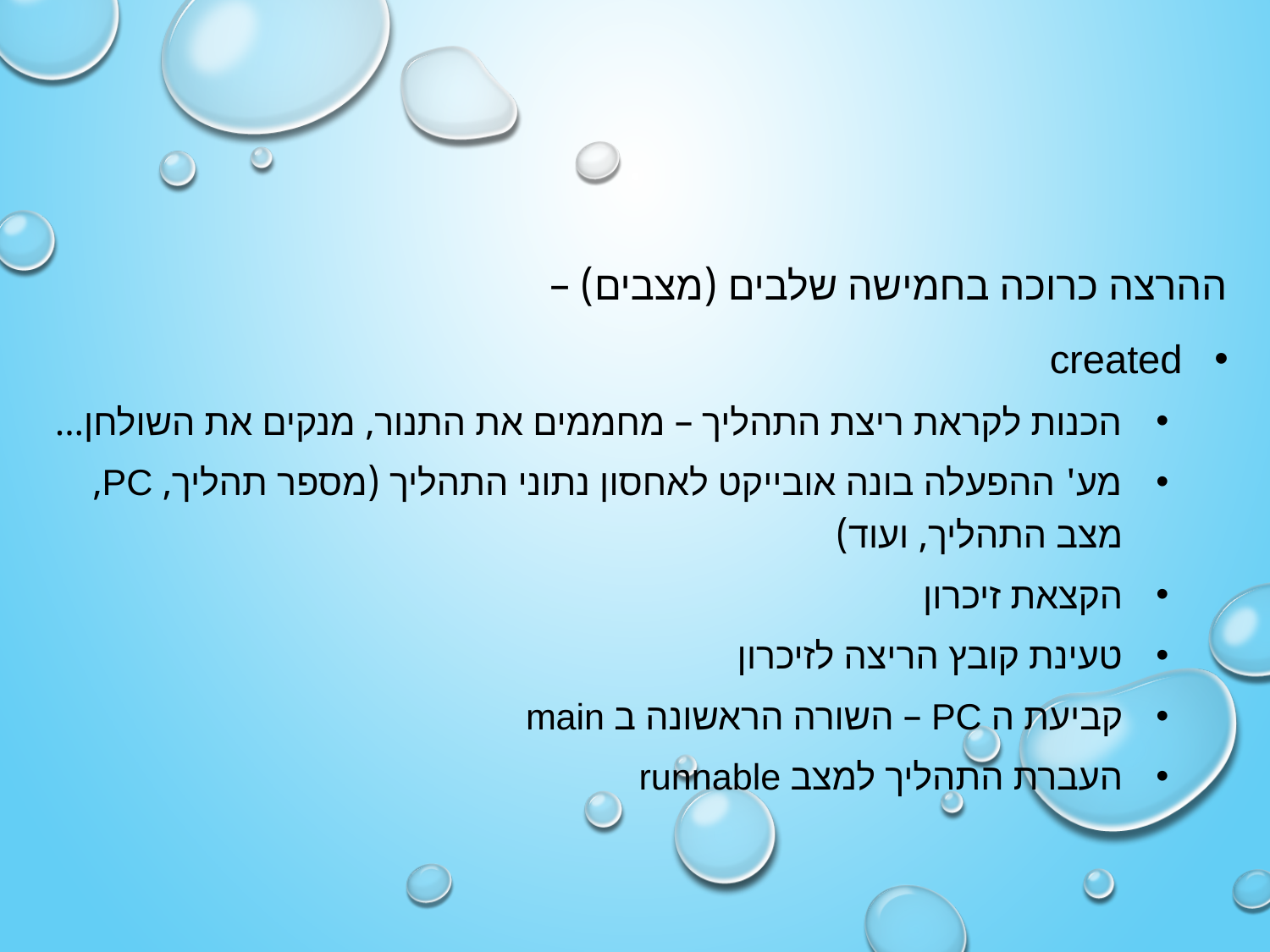

ההרצה כרוכה בחמישה שלבים (מצבים) –
created
הכנות לקראת ריצת התהליך – מחממים את התנור, מנקים את השולחן...
מע' ההפעלה בונה אובייקט לאחסון נתוני התהליך (מספר תהליך, PC, מצב התהליך, ועוד)
הקצאת זיכרון
טעינת קובץ הריצה לזיכרון
קביעת ה PC – השורה הראשונה ב main
העברת התהליך למצב runnable